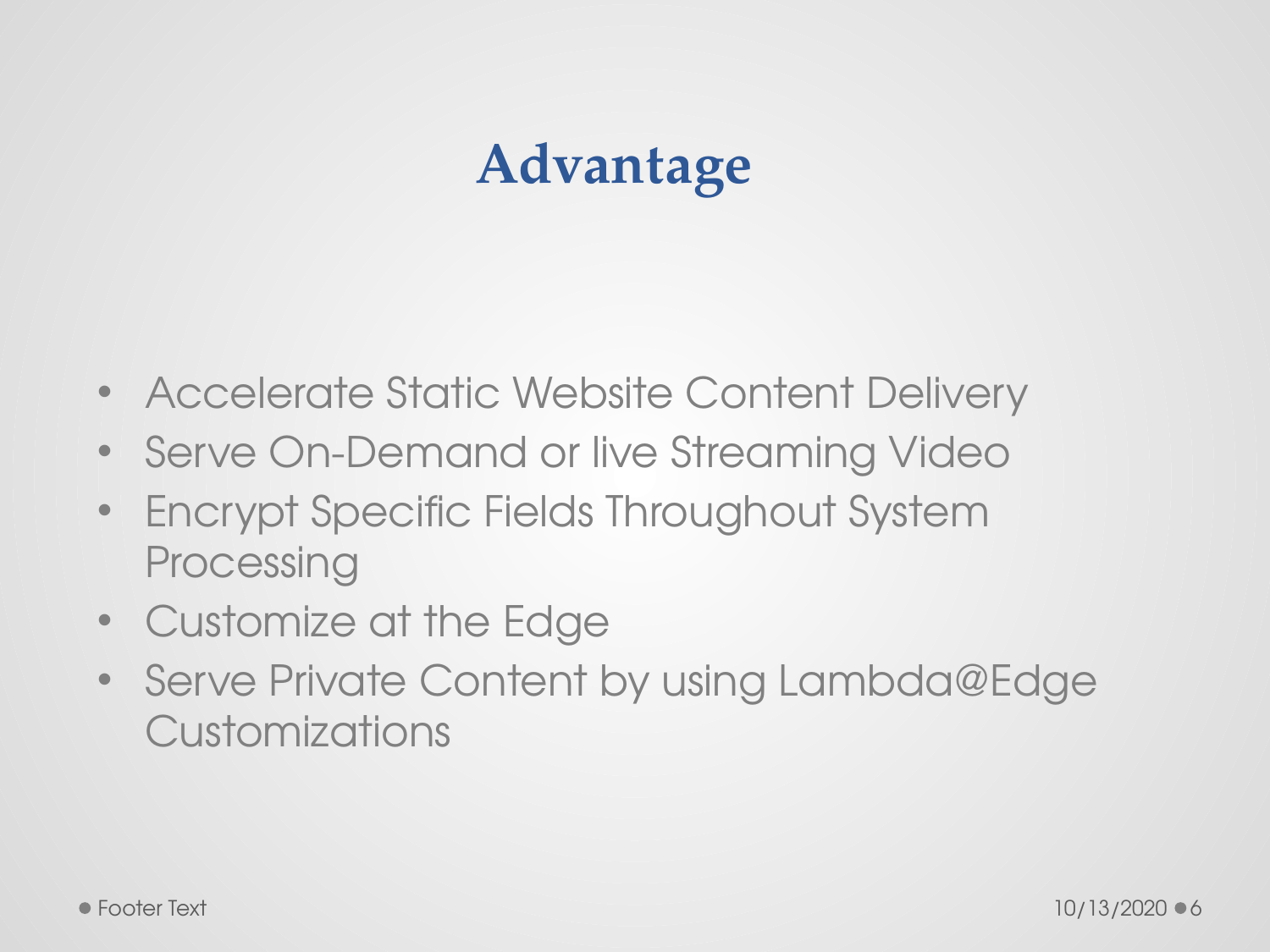

# Advantage
Accelerate Static Website Content Delivery
Serve On-Demand or live Streaming Video
Encrypt Specific Fields Throughout System Processing
Customize at the Edge
Serve Private Content by using Lambda@Edge Customizations
Footer Text
10/13/2020
6